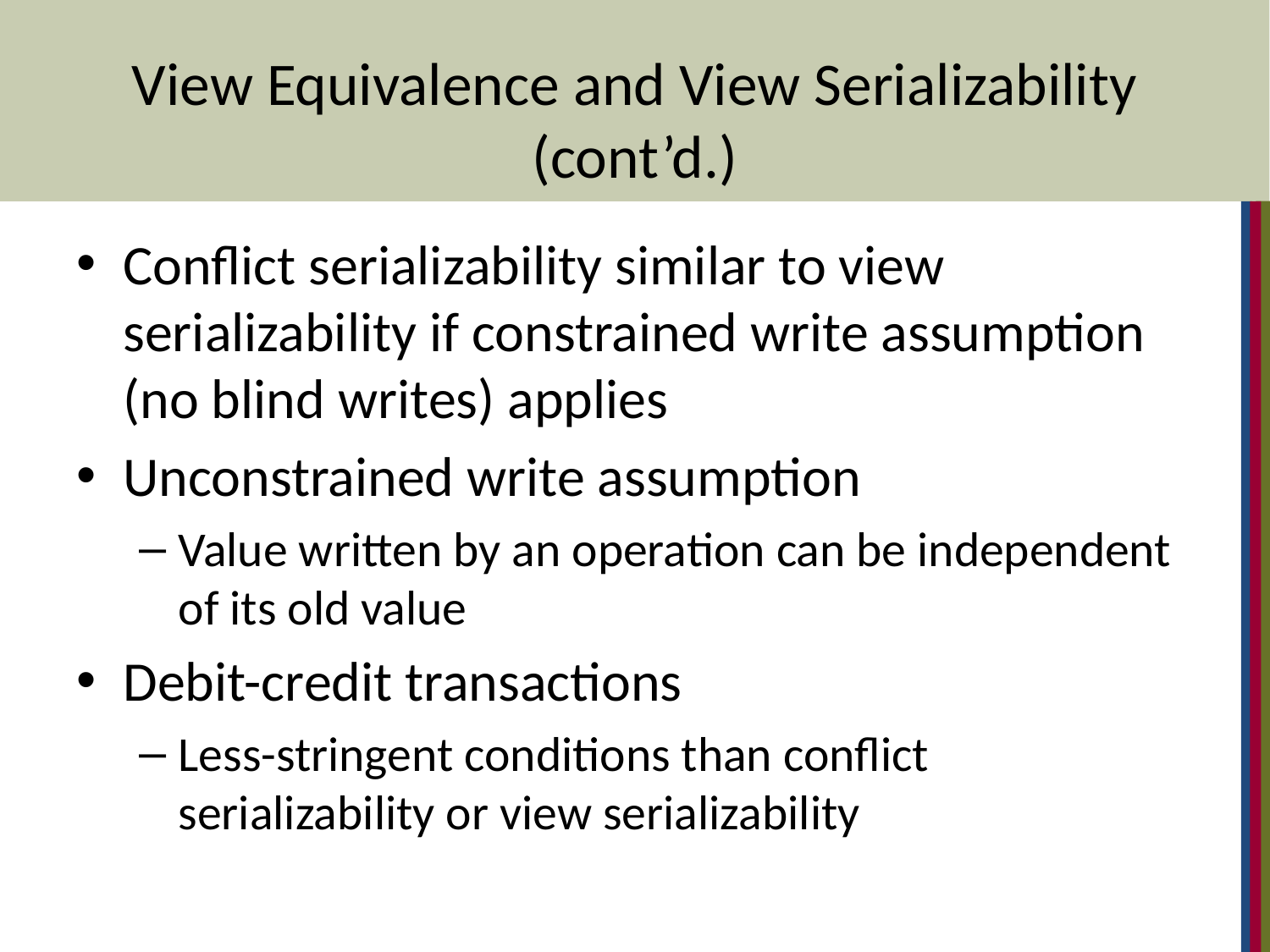

# View Equivalence and View Serializability (cont’d.)
Conflict serializability similar to view serializability if constrained write assumption (no blind writes) applies
Unconstrained write assumption
Value written by an operation can be independent of its old value
Debit-credit transactions
Less-stringent conditions than conflict serializability or view serializability